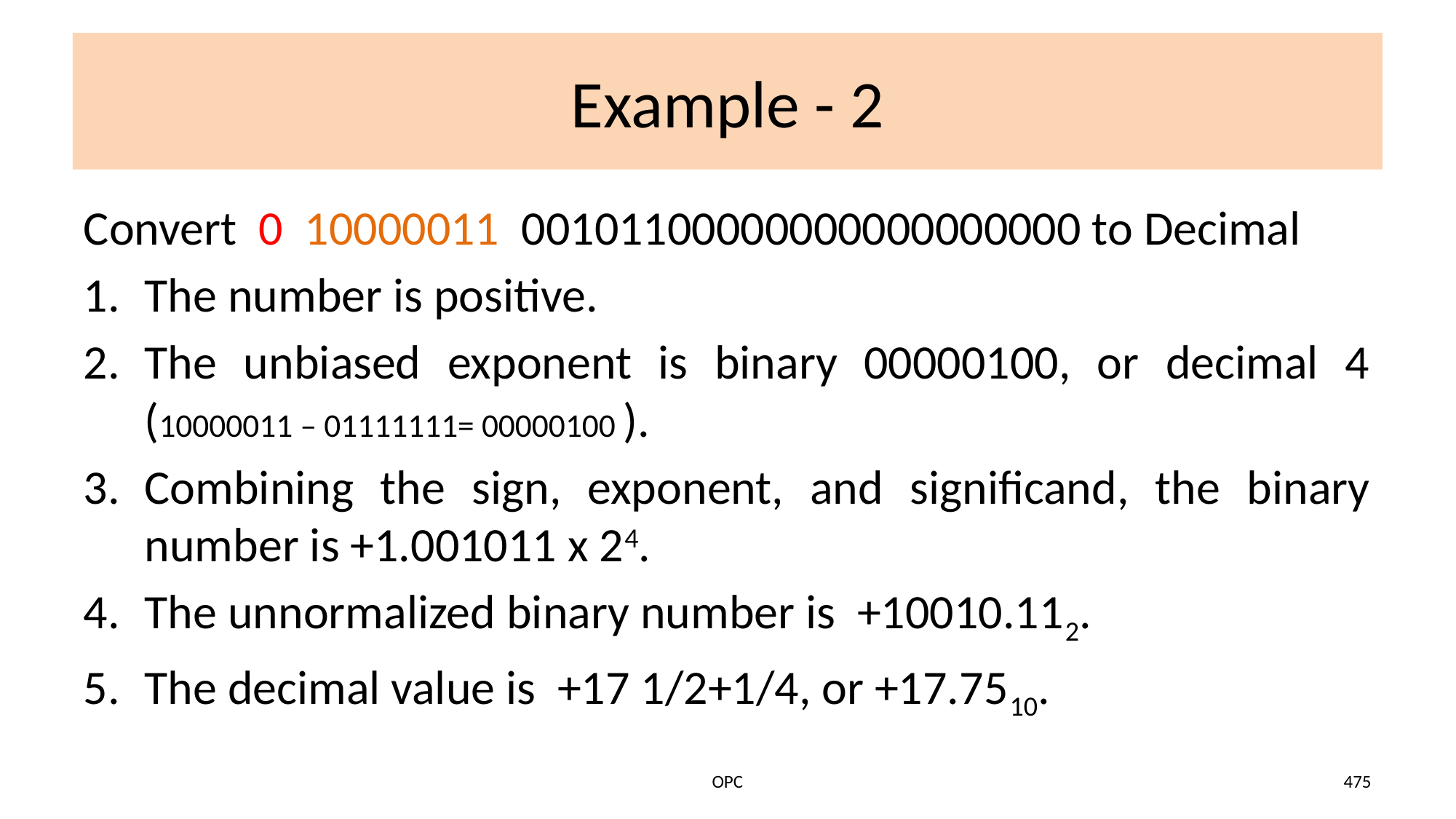

# Example - 2
Convert  0  10000011  00101100000000000000000 to Decimal
The number is positive.
The unbiased exponent is binary 00000100, or decimal 4 (10000011 – 01111111= 00000100 ).
Combining the sign, exponent, and significand, the binary number is +1.001011 x 24.
The unnormalized binary number is  +10010.112.
The decimal value is  +17 1/2+1/4, or +17.7510.

OPC
475